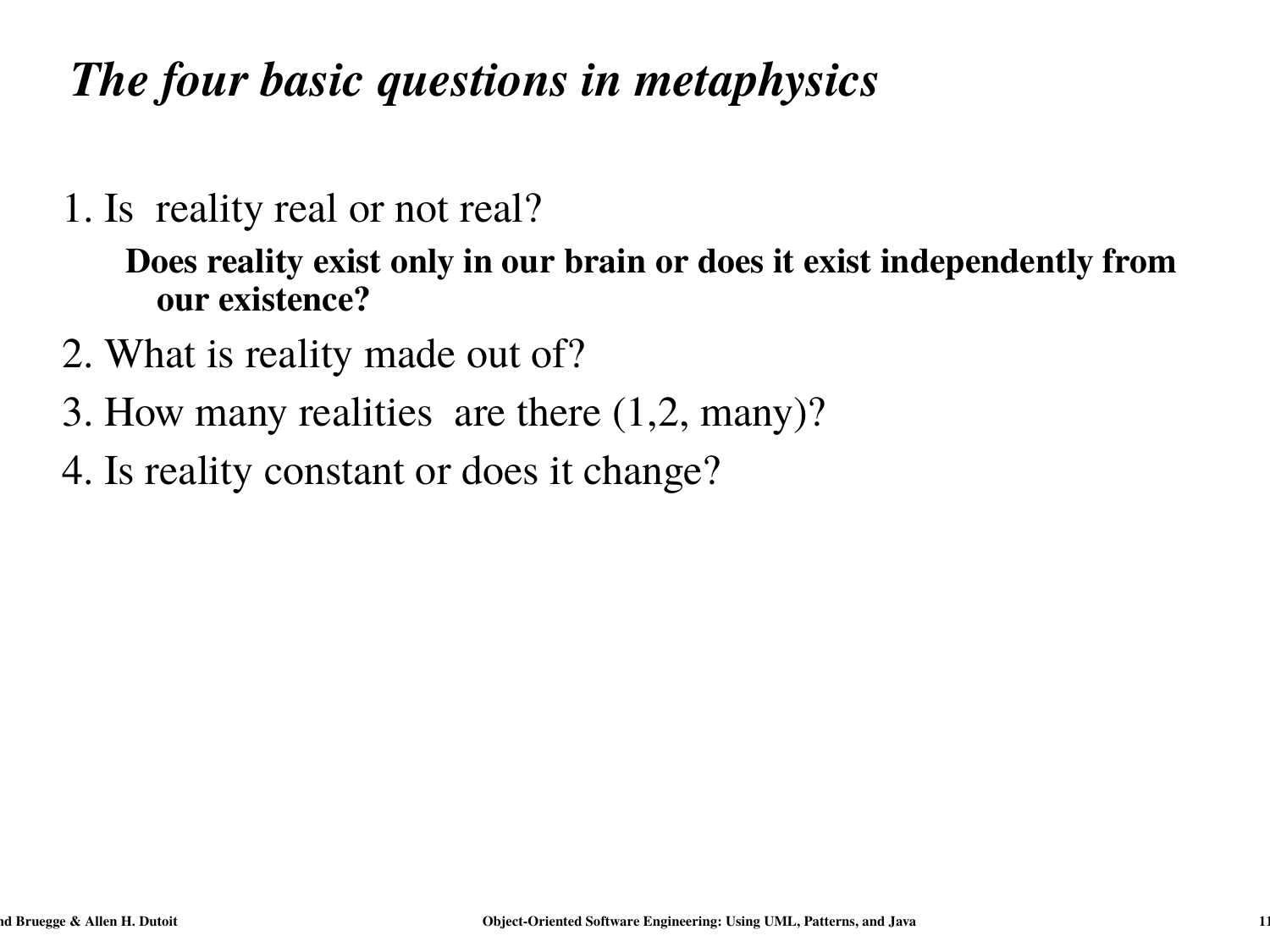

# The four basic questions in metaphysics
1. Is  reality real or not real?
Does reality exist only in our brain or does it exist independently from our existence?
2. What is reality made out of?
3. How many realities  are there (1,2, many)?
4. Is reality constant or does it change?